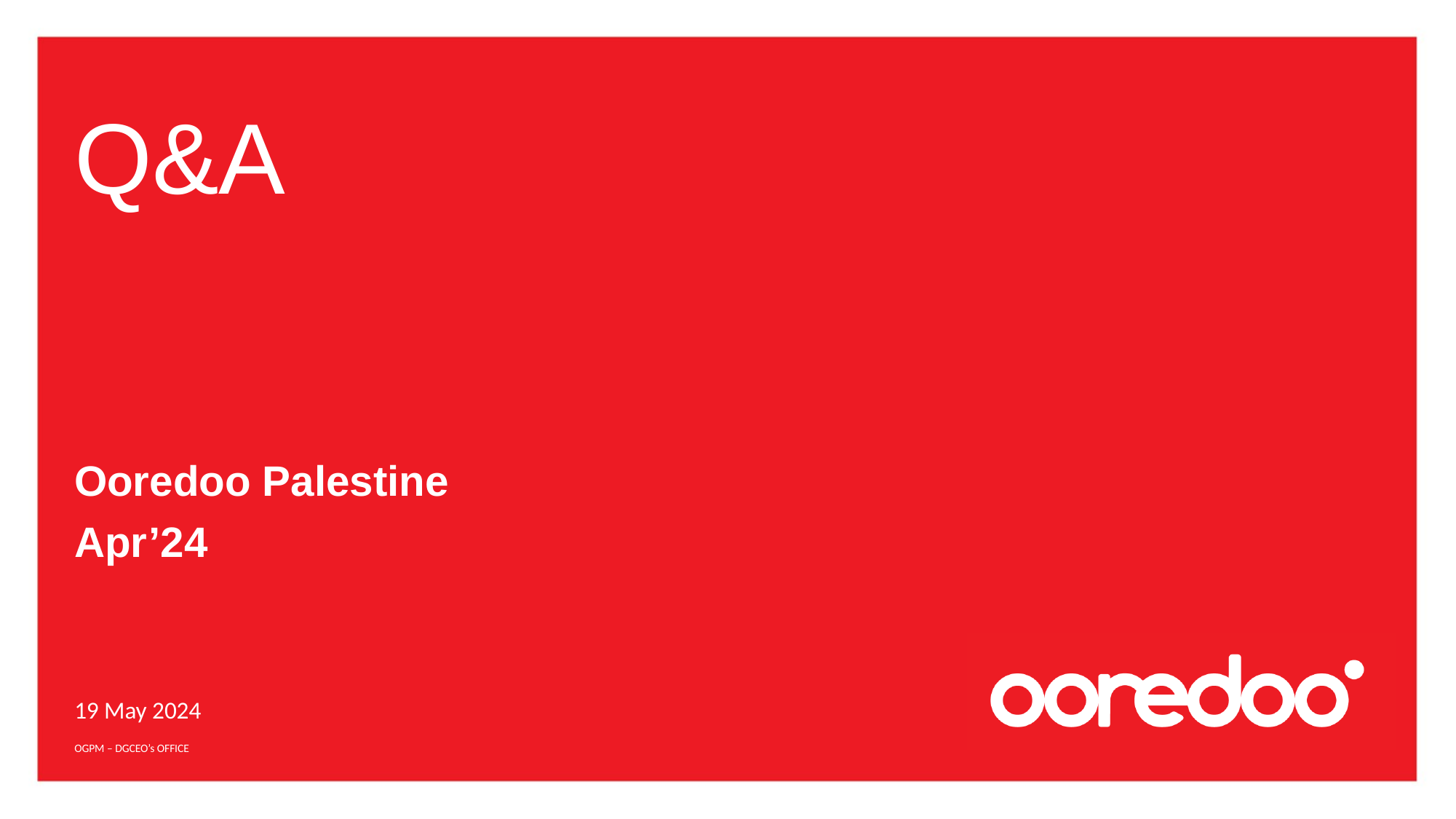

# Q&A
Ooredoo Palestine
Apr’24

OGPM – DGCEO’s OFFICE